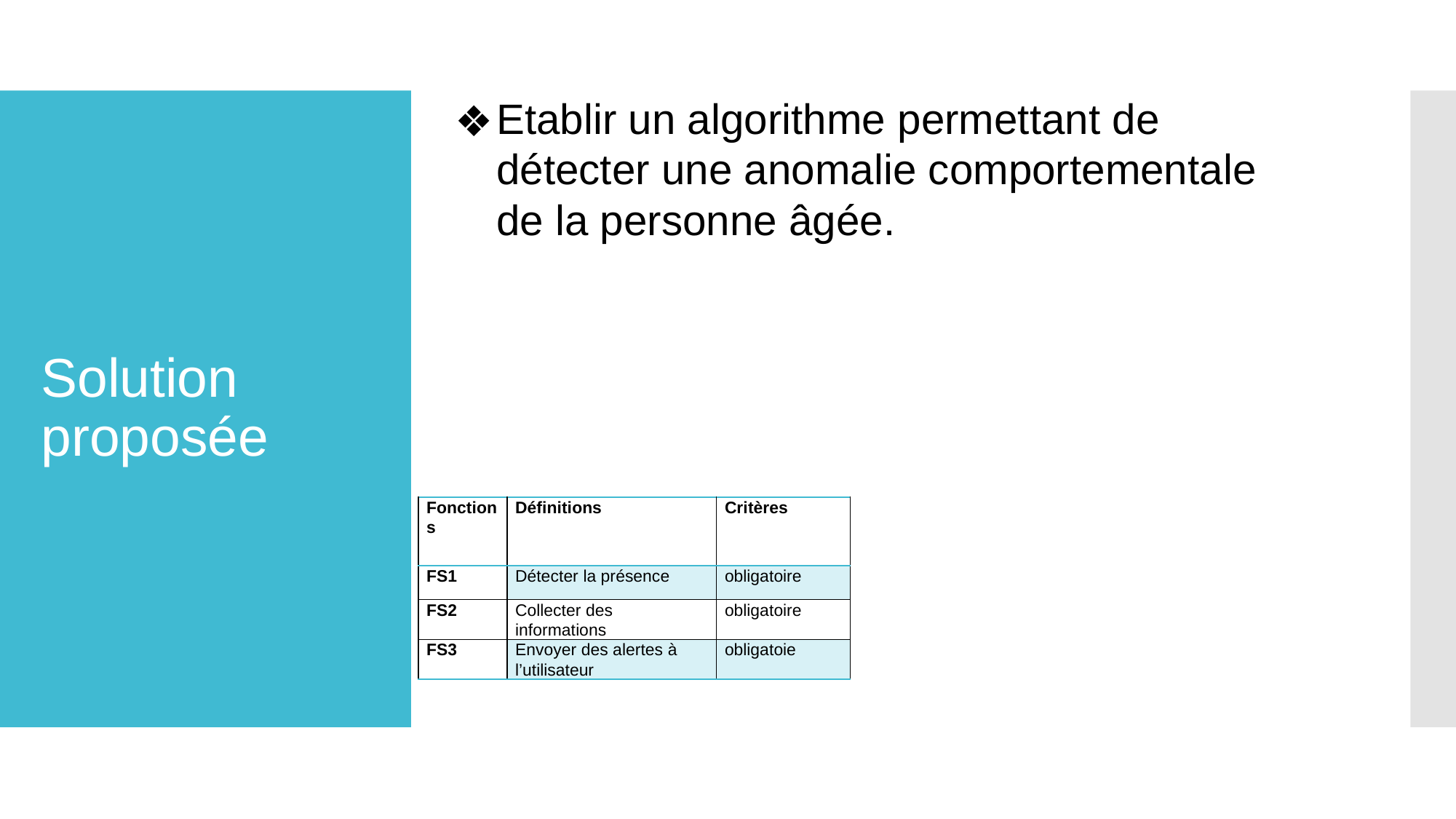

Etablir un algorithme permettant de détecter une anomalie comportementale de la personne âgée.
# Solution proposée
| Fonctions | Définitions | Critères |
| --- | --- | --- |
| FS1 | Détecter la présence | obligatoire |
| FS2 | Collecter des informations | obligatoire |
| FS3 | Envoyer des alertes à l’utilisateur | obligatoie |